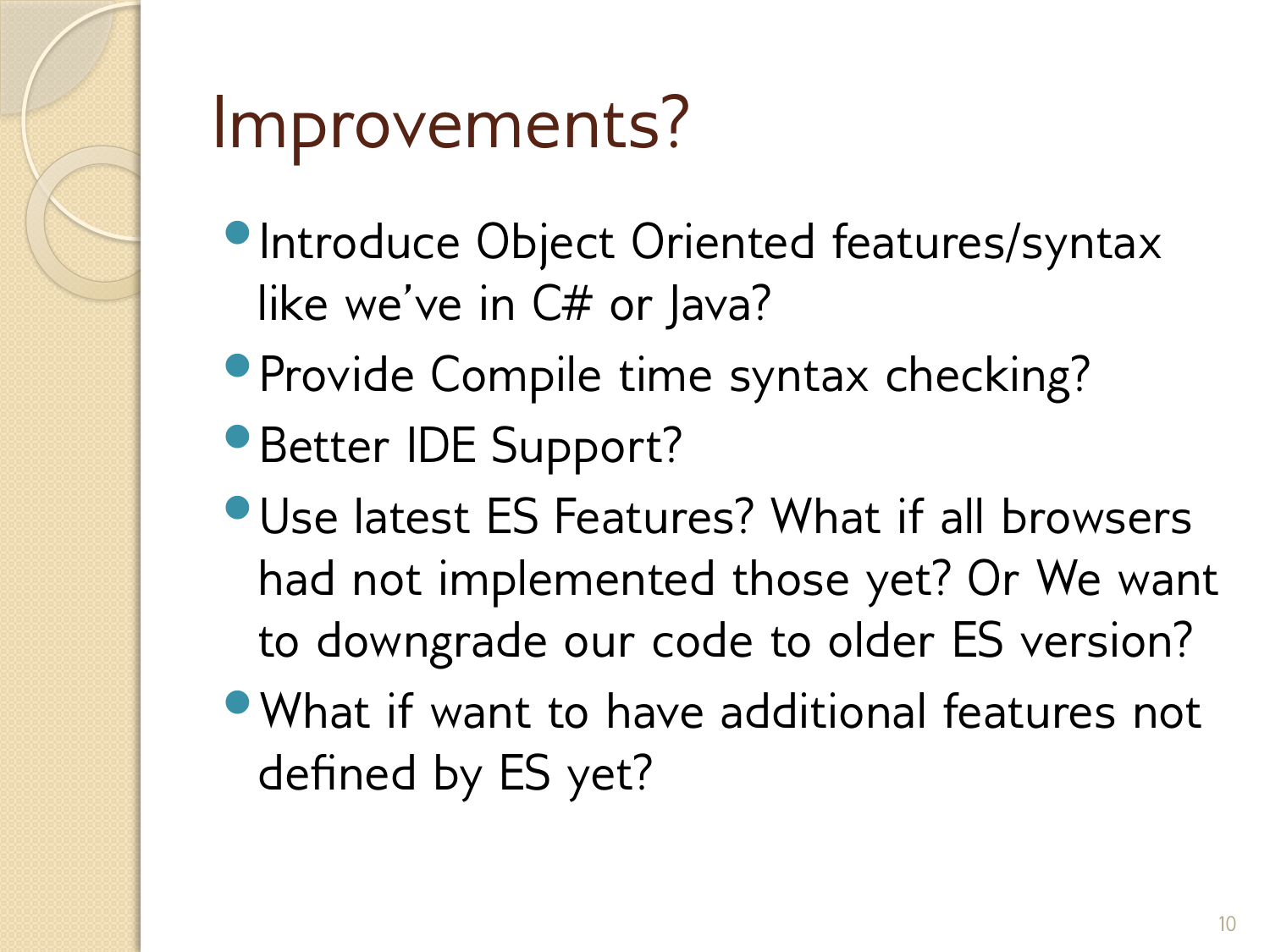

# Improvements?
Introduce Object Oriented features/syntax like we’ve in C# or Java?
Provide Compile time syntax checking?
Better IDE Support?
Use latest ES Features? What if all browsers had not implemented those yet? Or We want to downgrade our code to older ES version?
What if want to have additional features not defined by ES yet?

10